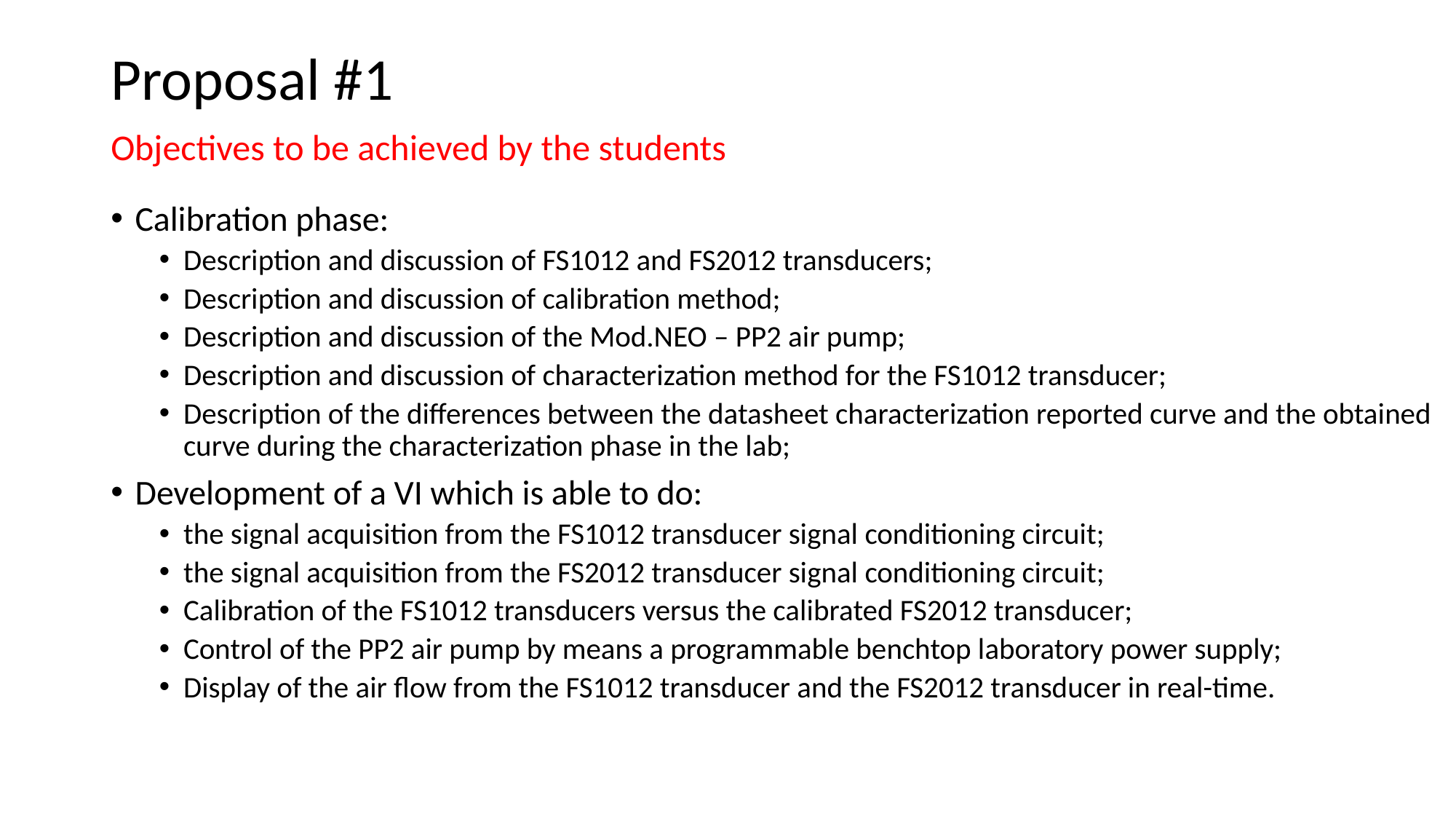

Proposal #1
Objectives to be achieved by the students
Calibration phase:
Description and discussion of FS1012 and FS2012 transducers;
Description and discussion of calibration method;
Description and discussion of the Mod.NEO – PP2 air pump;
Description and discussion of characterization method for the FS1012 transducer;
Description of the differences between the datasheet characterization reported curve and the obtained curve during the characterization phase in the lab;
Development of a VI which is able to do:
the signal acquisition from the FS1012 transducer signal conditioning circuit;
the signal acquisition from the FS2012 transducer signal conditioning circuit;
Calibration of the FS1012 transducers versus the calibrated FS2012 transducer;
Control of the PP2 air pump by means a programmable benchtop laboratory power supply;
Display of the air flow from the FS1012 transducer and the FS2012 transducer in real-time.